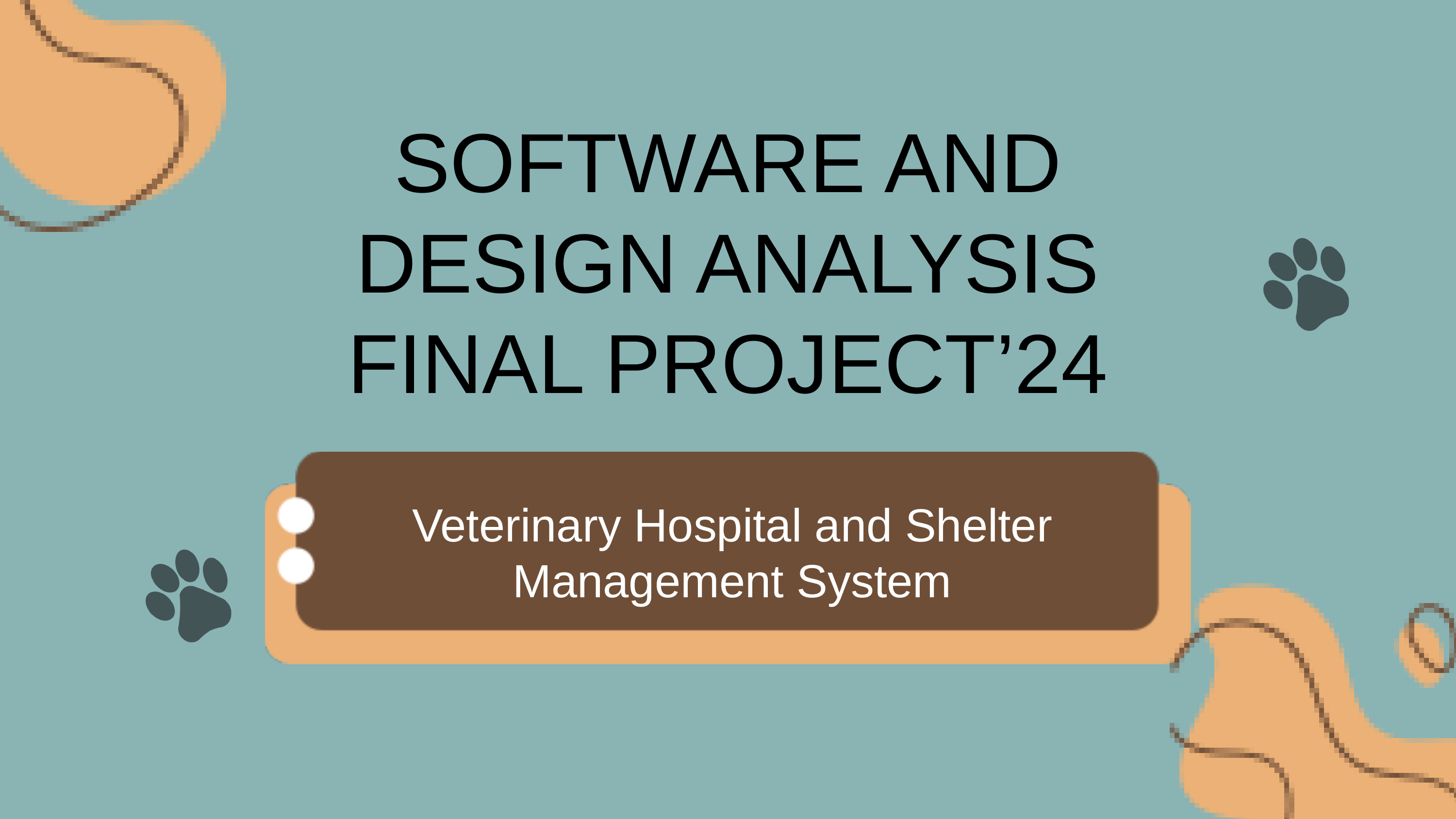

SOFTWARE AND DESIGN ANALYSIS FINAL PROJECT’24

Veterinary Hospital and Shelter Management System